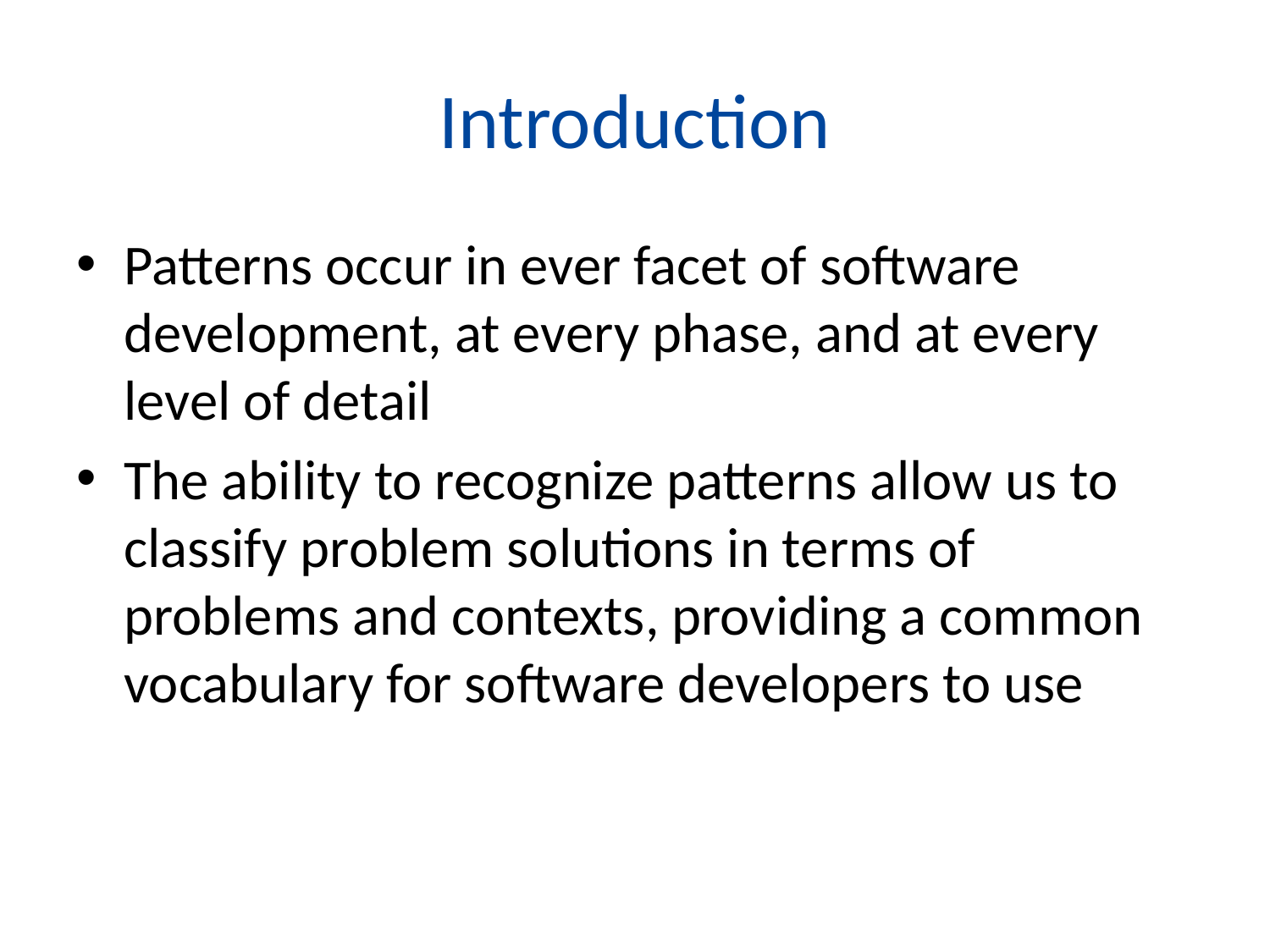

# Introduction
Patterns occur in ever facet of software development, at every phase, and at every level of detail
The ability to recognize patterns allow us to classify problem solutions in terms of problems and contexts, providing a common vocabulary for software developers to use